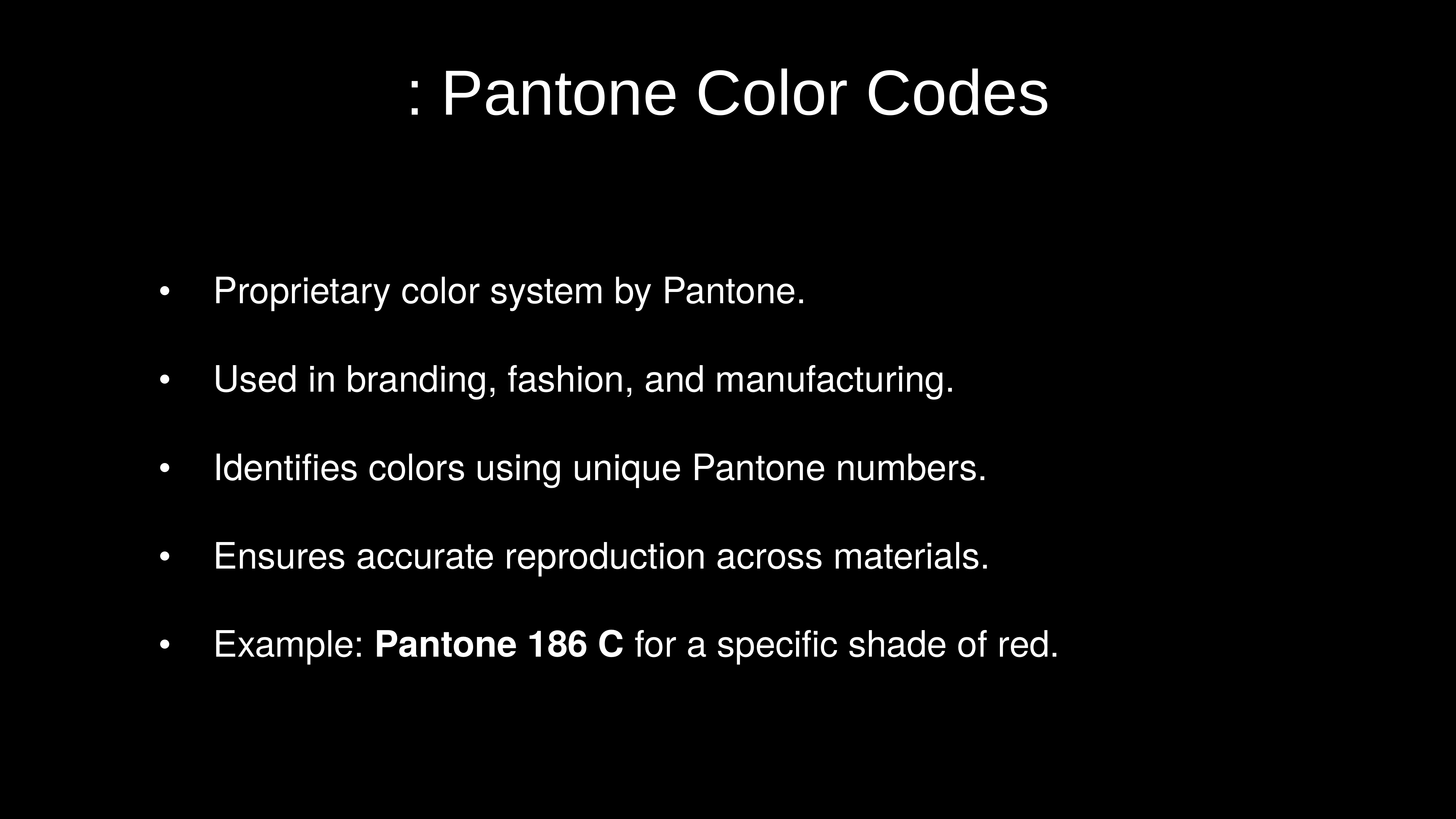

# : Pantone Color Codes
	•	Proprietary color system by Pantone.
	•	Used in branding, fashion, and manufacturing.
	•	Identifies colors using unique Pantone numbers.
	•	Ensures accurate reproduction across materials.
	•	Example: Pantone 186 C for a specific shade of red.